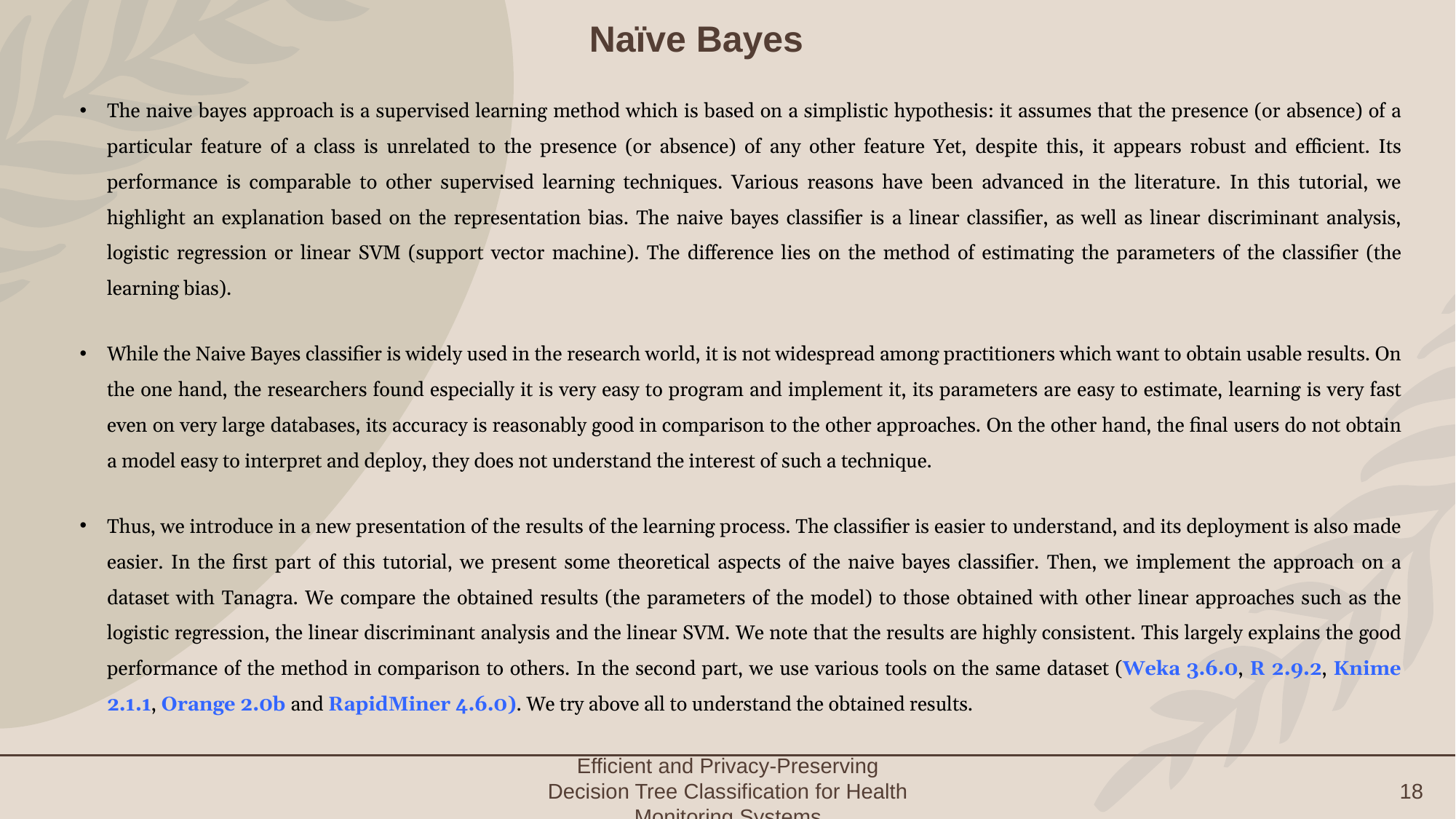

# Naïve Bayes
The naive bayes approach is a supervised learning method which is based on a simplistic hypothesis: it assumes that the presence (or absence) of a particular feature of a class is unrelated to the presence (or absence) of any other feature Yet, despite this, it appears robust and efficient. Its performance is comparable to other supervised learning techniques. Various reasons have been advanced in the literature. In this tutorial, we highlight an explanation based on the representation bias. The naive bayes classifier is a linear classifier, as well as linear discriminant analysis, logistic regression or linear SVM (support vector machine). The difference lies on the method of estimating the parameters of the classifier (the learning bias).
While the Naive Bayes classifier is widely used in the research world, it is not widespread among practitioners which want to obtain usable results. On the one hand, the researchers found especially it is very easy to program and implement it, its parameters are easy to estimate, learning is very fast even on very large databases, its accuracy is reasonably good in comparison to the other approaches. On the other hand, the final users do not obtain a model easy to interpret and deploy, they does not understand the interest of such a technique.
Thus, we introduce in a new presentation of the results of the learning process. The classifier is easier to understand, and its deployment is also made easier. In the first part of this tutorial, we present some theoretical aspects of the naive bayes classifier. Then, we implement the approach on a dataset with Tanagra. We compare the obtained results (the parameters of the model) to those obtained with other linear approaches such as the logistic regression, the linear discriminant analysis and the linear SVM. We note that the results are highly consistent. This largely explains the good performance of the method in comparison to others. In the second part, we use various tools on the same dataset (Weka 3.6.0, R 2.9.2, Knime 2.1.1, Orange 2.0b and RapidMiner 4.6.0). We try above all to understand the obtained results.

Efficient and Privacy-Preserving Decision Tree Classification for Health Monitoring Systems
18